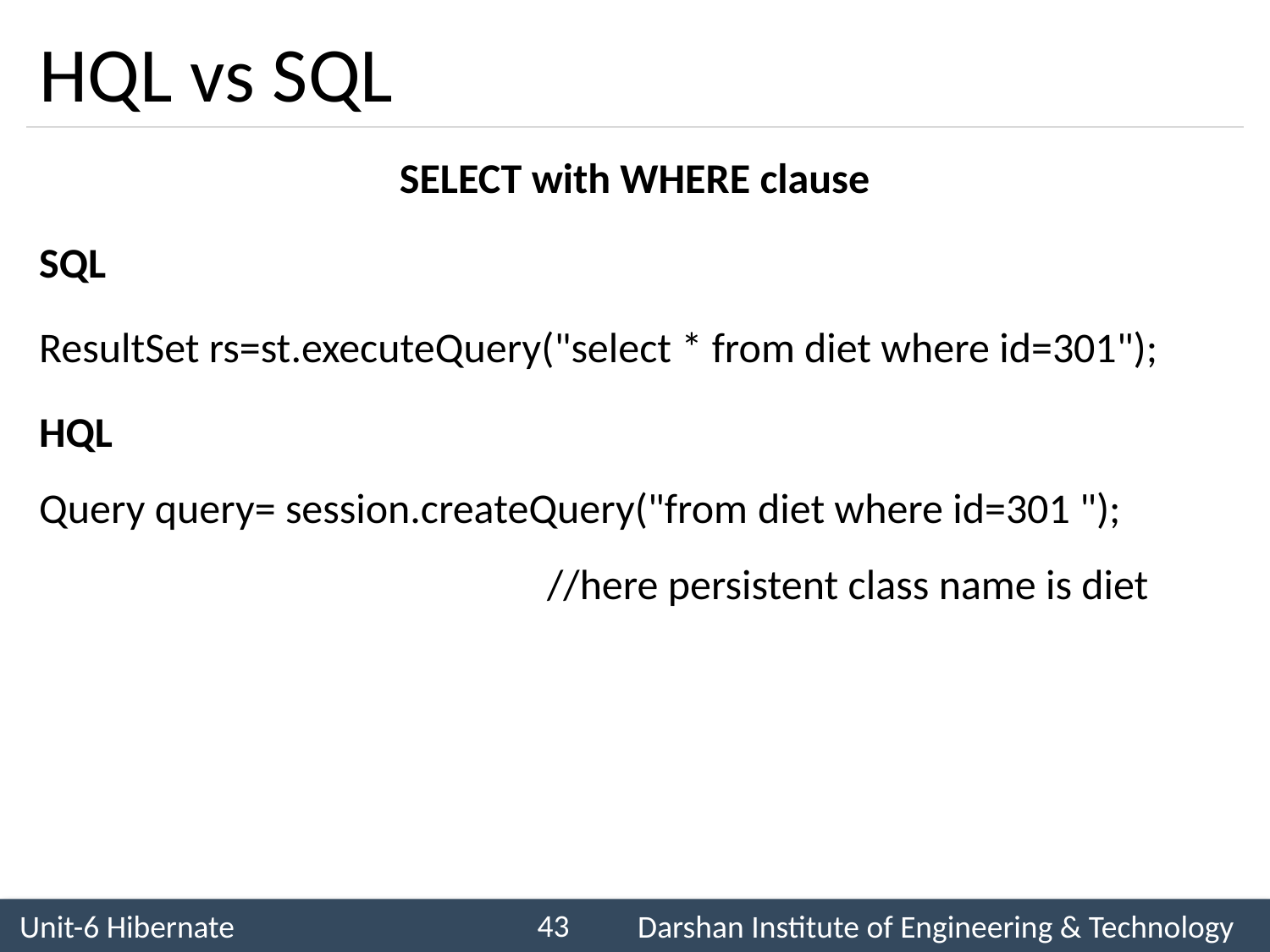

# HQL vs SQL
SELECT with WHERE clause
SQL
ResultSet rs=st.executeQuery("select * from diet where id=301");
HQL
Query query= session.createQuery("from diet where id=301 ");
				//here persistent class name is diet

43